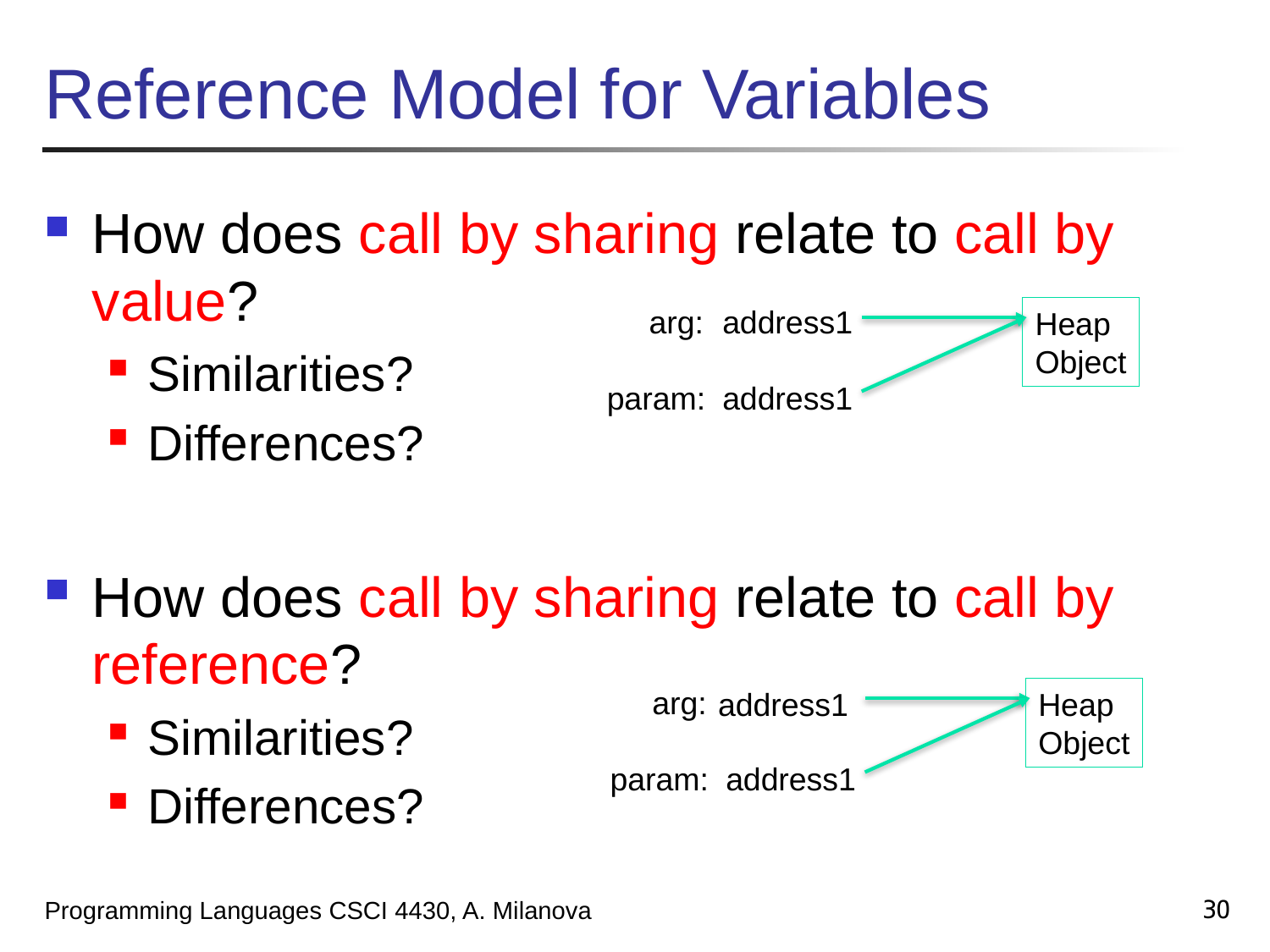

# Reference Model for Variables
How does call by sharing relate to call by value?
Similarities?
Differences?

How does call by sharing relate to call by reference?
Similarities?
Differences?

arg:
address1
Heap
Object
param:
address1
arg:
address1
Heap
Object
param:
address1
30
Programming Languages CSCI 4430, A. Milanova